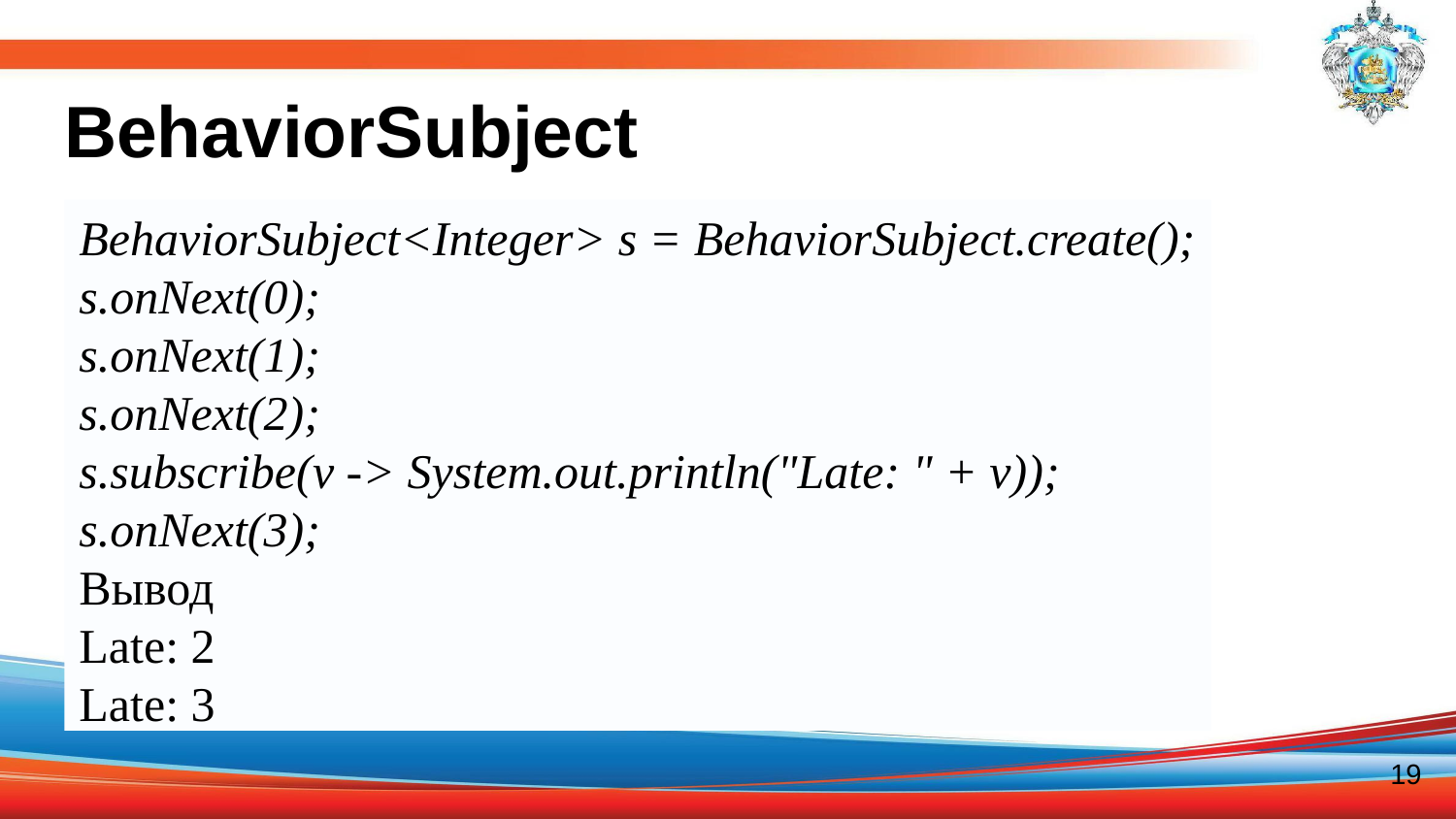

# BehaviorSubject
BehaviorSubject<Integer> s = BehaviorSubject.create();
s.onNext(0);
s.onNext(1);
s.onNext(2);
s.subscribe(v -> System.out.println("Late: " + v));
s.onNext(3);
Вывод
Late: 2
Late: 3
19